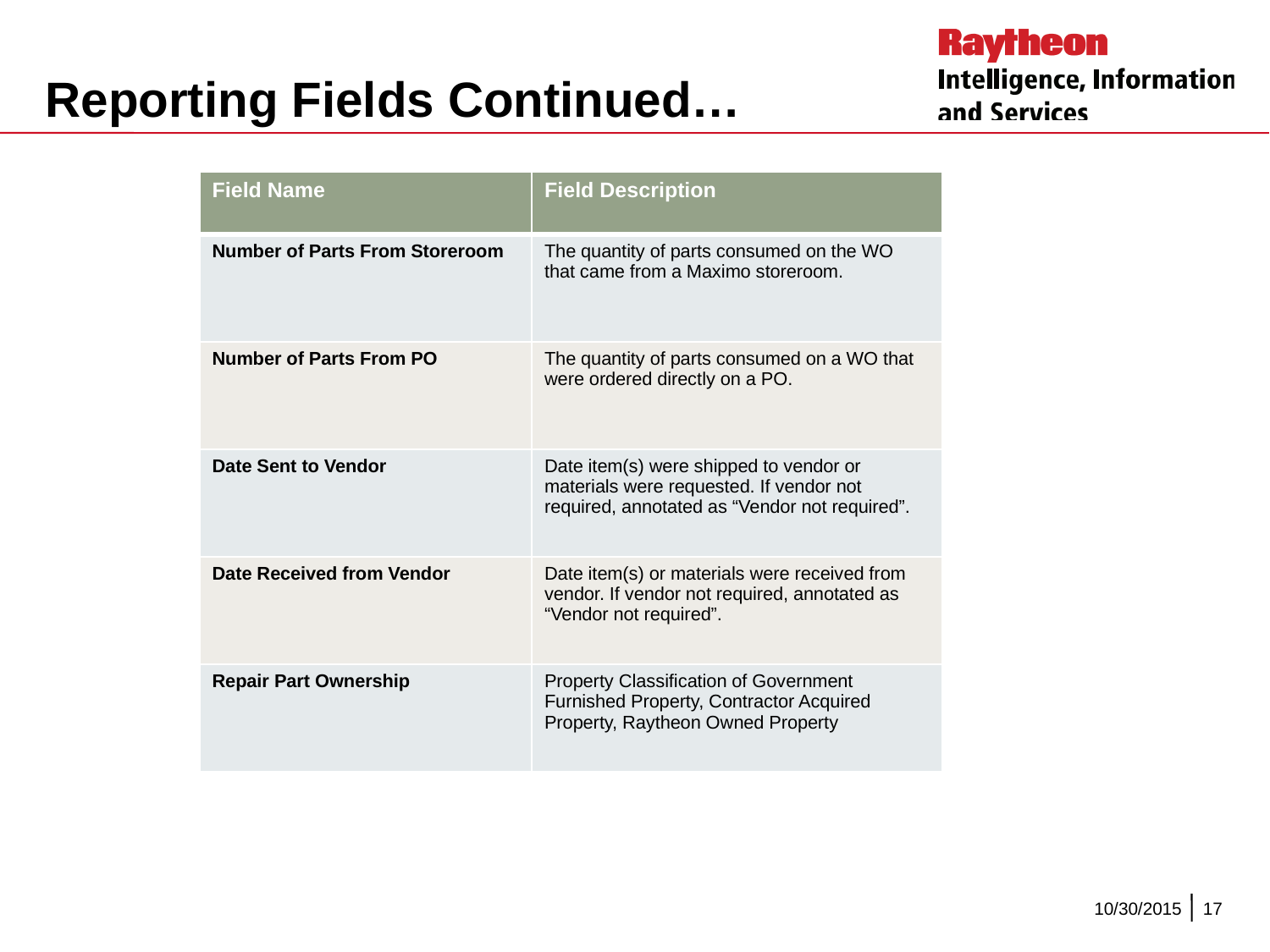

# Reporting Fields Continued…
| Field Name | Field Description |
| --- | --- |
| Number of Parts From Storeroom | The quantity of parts consumed on the WO that came from a Maximo storeroom. |
| Number of Parts From PO | The quantity of parts consumed on a WO that were ordered directly on a PO. |
| Date Sent to Vendor | Date item(s) were shipped to vendor or materials were requested. If vendor not required, annotated as “Vendor not required”. |
| Date Received from Vendor | Date item(s) or materials were received from vendor. If vendor not required, annotated as “Vendor not required”. |
| Repair Part Ownership | Property Classification of Government Furnished Property, Contractor Acquired Property, Raytheon Owned Property |
10/30/2015
17